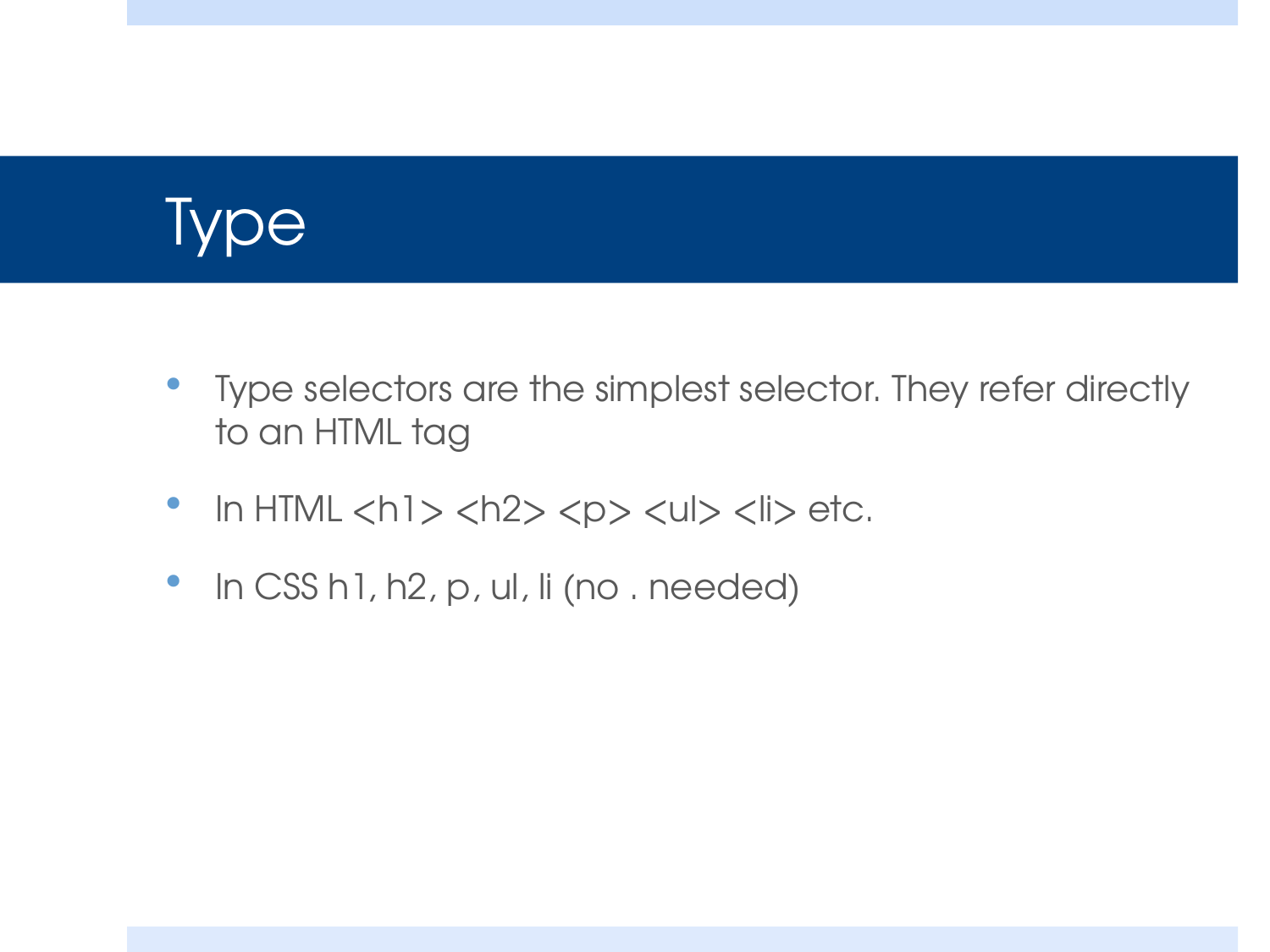

# Type
Type selectors are the simplest selector. They refer directly to an HTML tag
In HTML <h1> <h2> <p> <ul> <li> etc.
In CSS h1, h2, p, ul, li (no . needed)